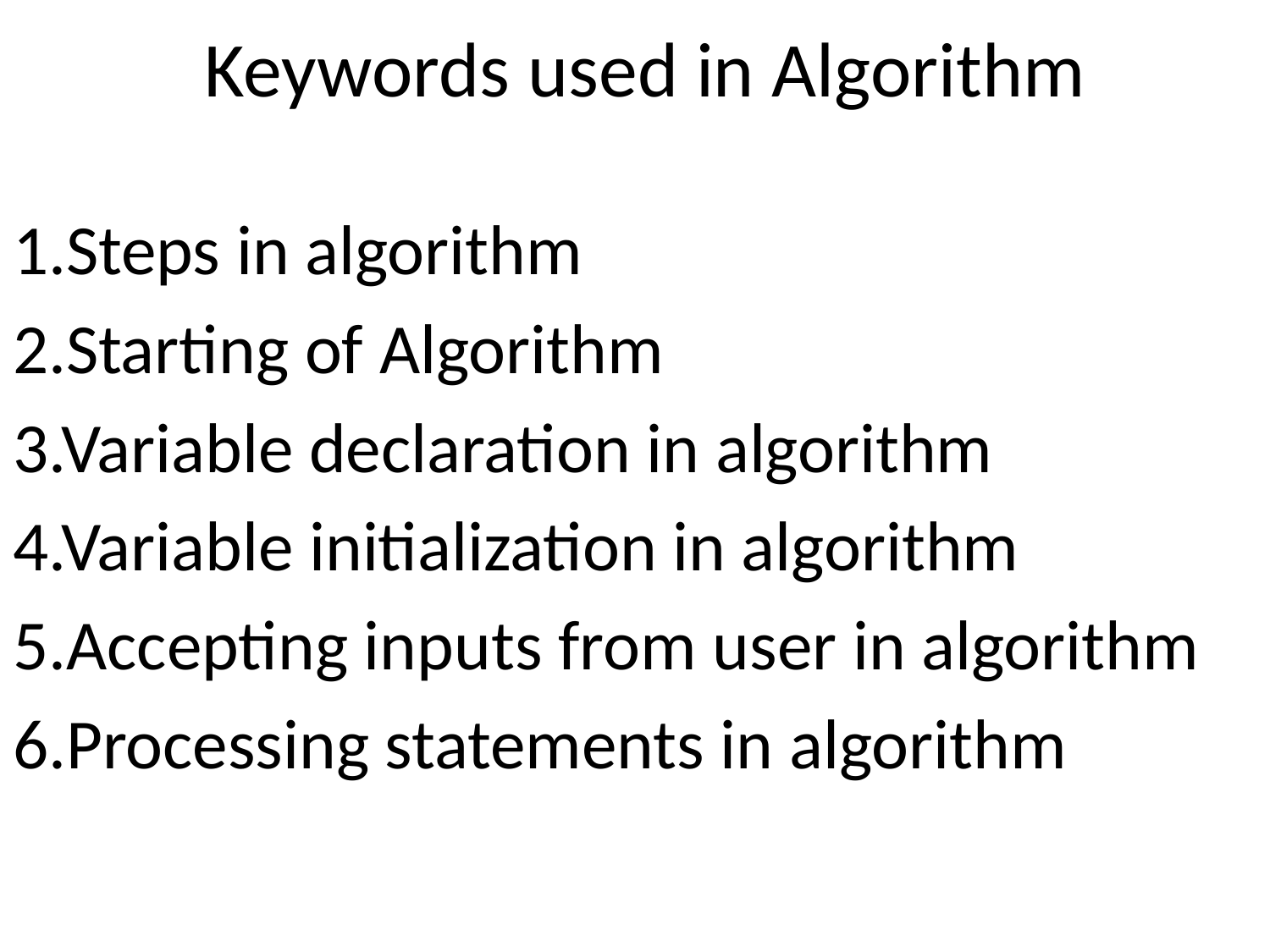

# Keywords used in Algorithm

1.Steps in algorithm
2.Starting of Algorithm
3.Variable declaration in algorithm
4.Variable initialization in algorithm
5.Accepting inputs from user in algorithm
6.Processing statements in algorithm